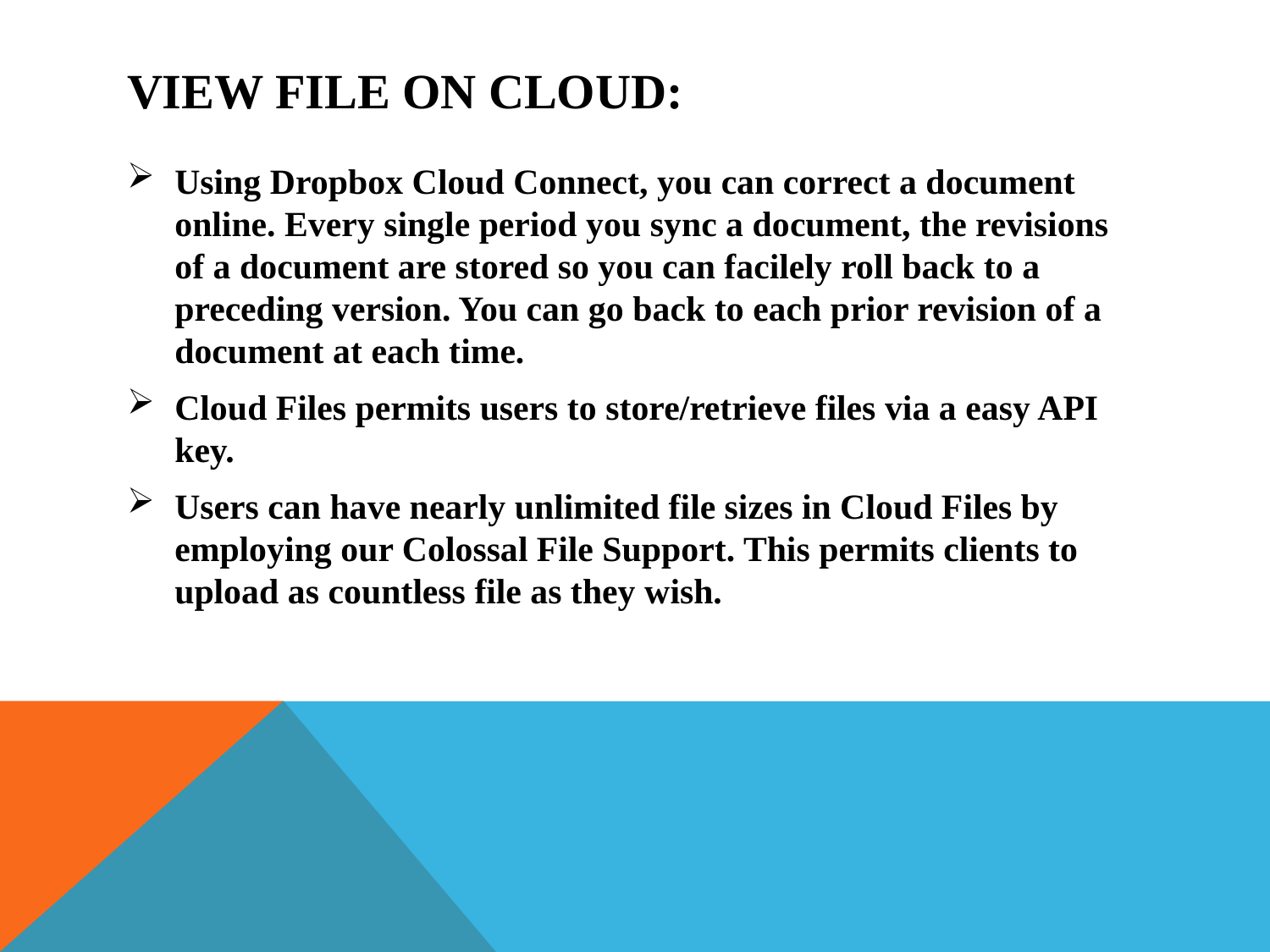

# View File On Cloud:
Using Dropbox Cloud Connect, you can correct a document online. Every single period you sync a document, the revisions of a document are stored so you can facilely roll back to a preceding version. You can go back to each prior revision of a document at each time.
Cloud Files permits users to store/retrieve files via a easy API key.
Users can have nearly unlimited file sizes in Cloud Files by employing our Colossal File Support. This permits clients to upload as countless file as they wish.